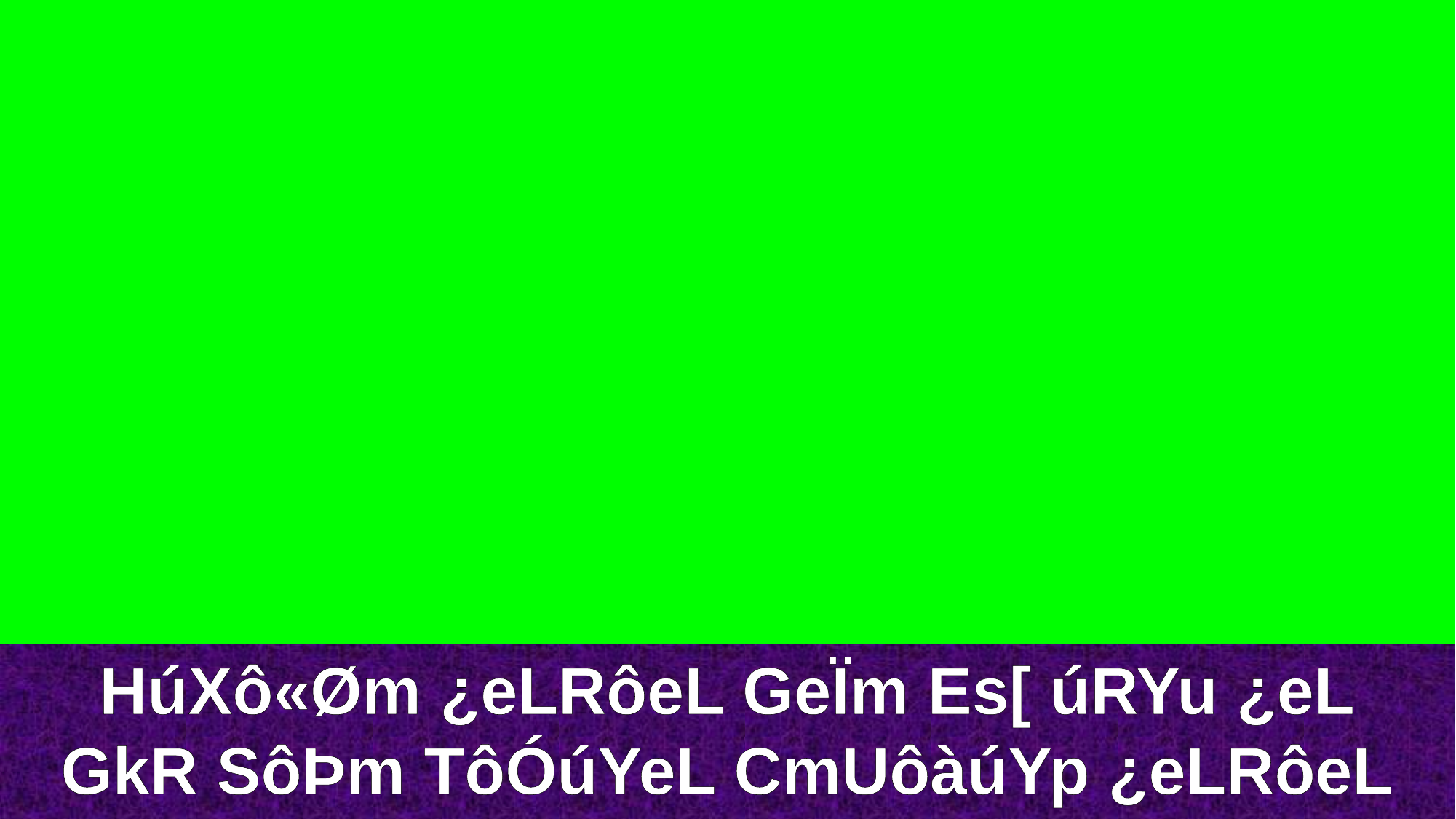

HúXô«Øm ¿eLRôeL GeÏm Es[ úRYu ¿eL
GkR SôÞm TôÓúYeL CmUôàúYp ¿eLRôeL